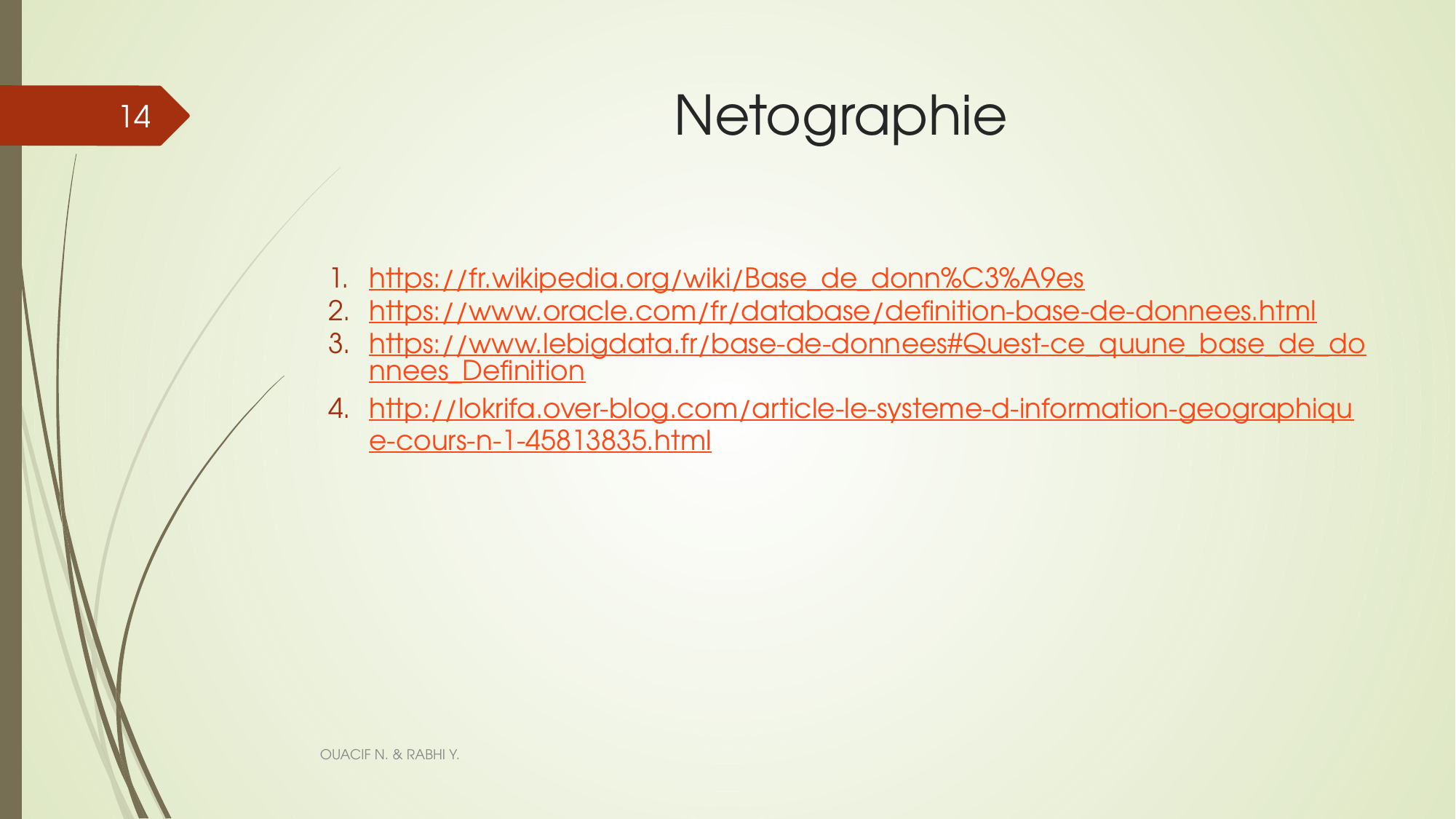

# Netographie
14
https://fr.wikipedia.org/wiki/Base_de_donn%C3%A9es
https://www.oracle.com/fr/database/definition-base-de-donnees.html
https://www.lebigdata.fr/base-de-donnees#Quest-ce_quune_base_de_donnees_Definition
http://lokrifa.over-blog.com/article-le-systeme-d-information-geographique-cours-n-1-45813835.html

OUACIF N. & RABHI Y.